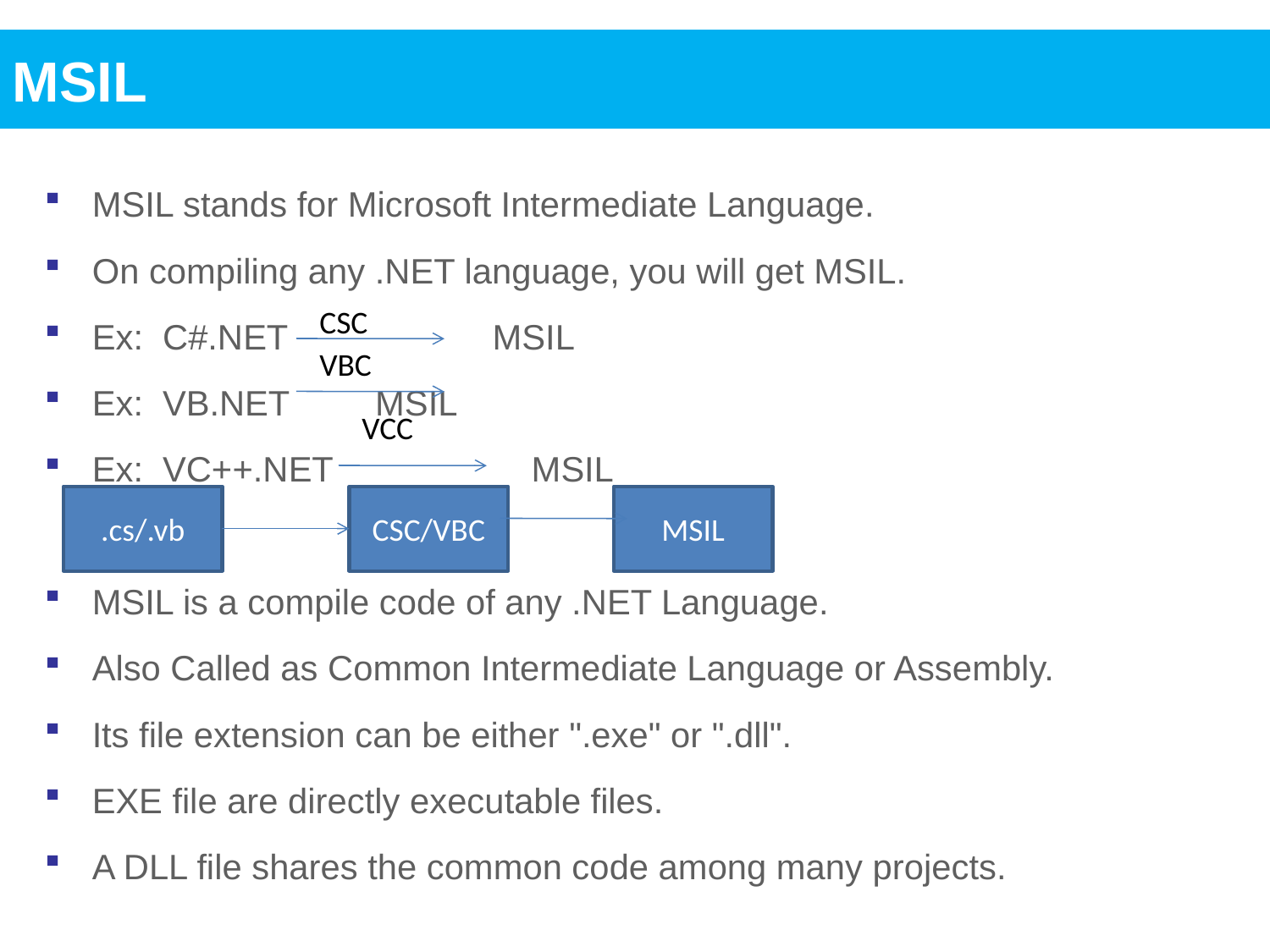

MSIL
MSIL stands for Microsoft Intermediate Language.
On compiling any .NET language, you will get MSIL.
Ex:  C#.NET 		  MSIL
Ex:  VB.NET 	   MSIL
Ex:  VC++.NET   	      MSIL

MSIL is a compile code of any .NET Language.
Also Called as Common Intermediate Language or Assembly.
Its file extension can be either ".exe" or ".dll".
EXE file are directly executable files.
A DLL file shares the common code among many projects.

CSC
VBC
VCC
.cs/.vb
CSC/VBC
MSIL